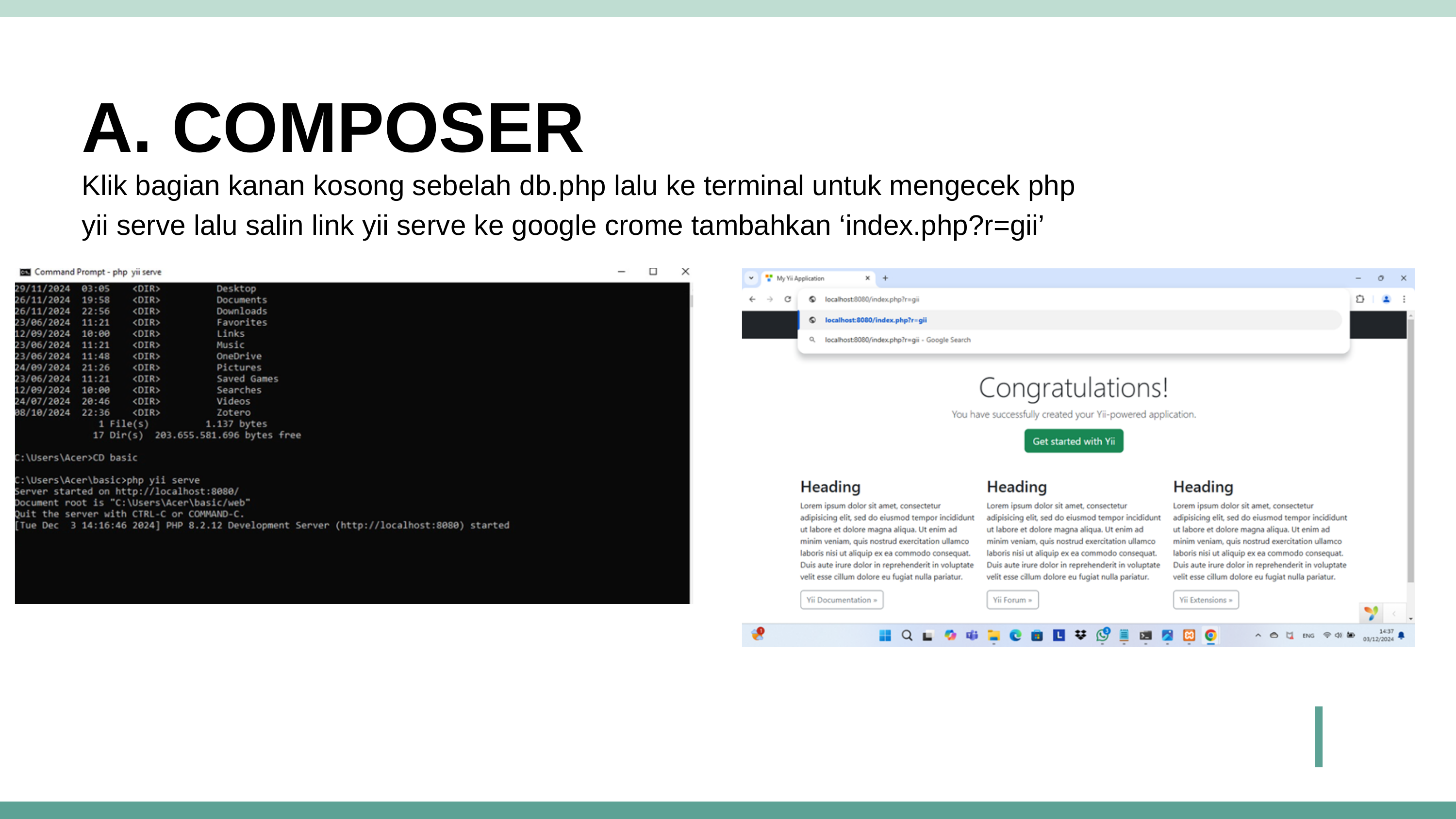

A. COMPOSER
Klik bagian kanan kosong sebelah db.php lalu ke terminal untuk mengecek php yii serve lalu salin link yii serve ke google crome tambahkan ‘index.php?r=gii’